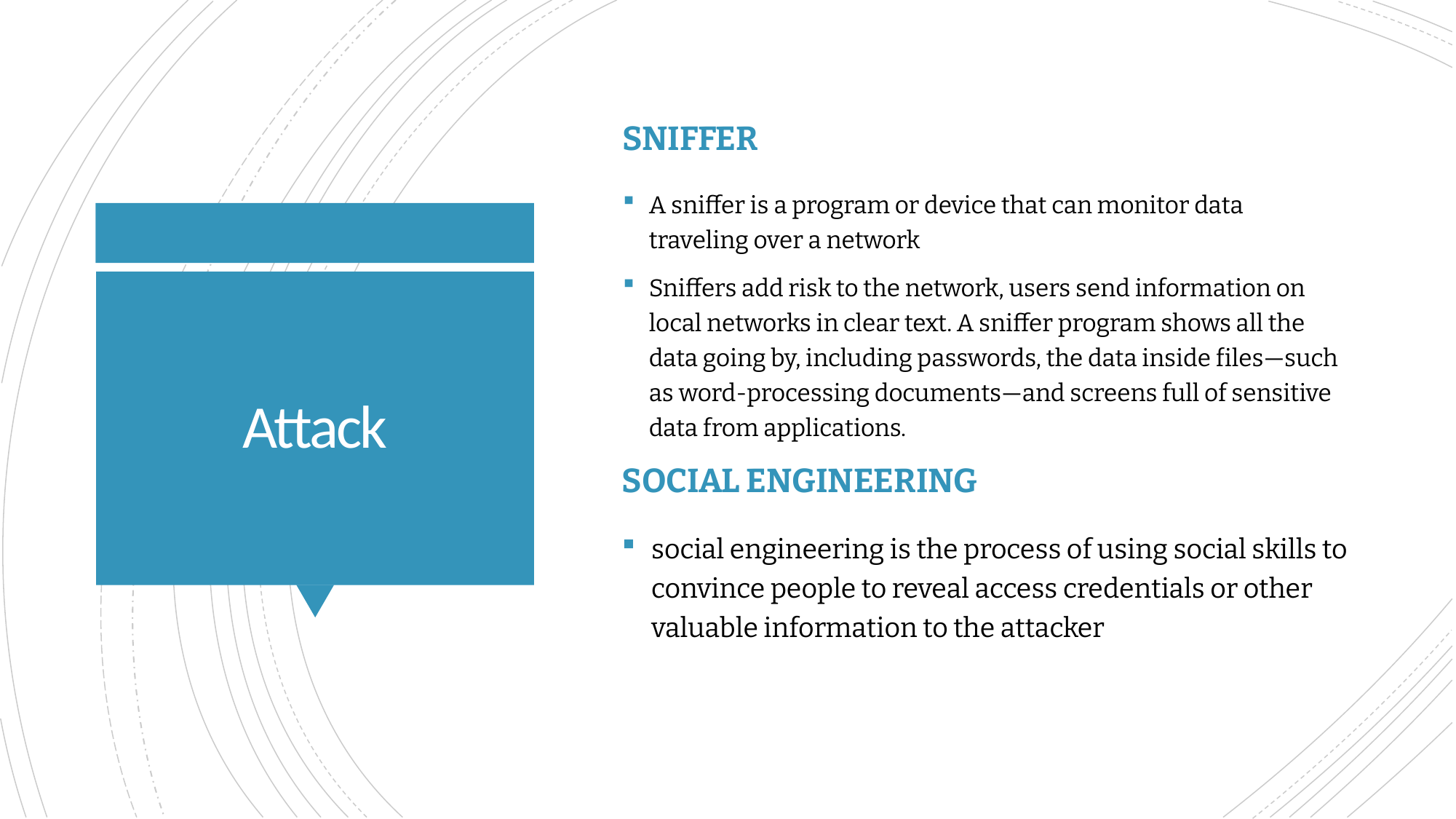

sniffer
A sniffer is a program or device that can monitor data traveling over a network
Sniffers add risk to the network, users send information on local networks in clear text. A sniffer program shows all the data going by, including passwords, the data inside files—such as word-processing documents—and screens full of sensitive data from applications.
# Attack
social engineering
social engineering is the process of using social skills to convince people to reveal access credentials or other valuable information to the attacker